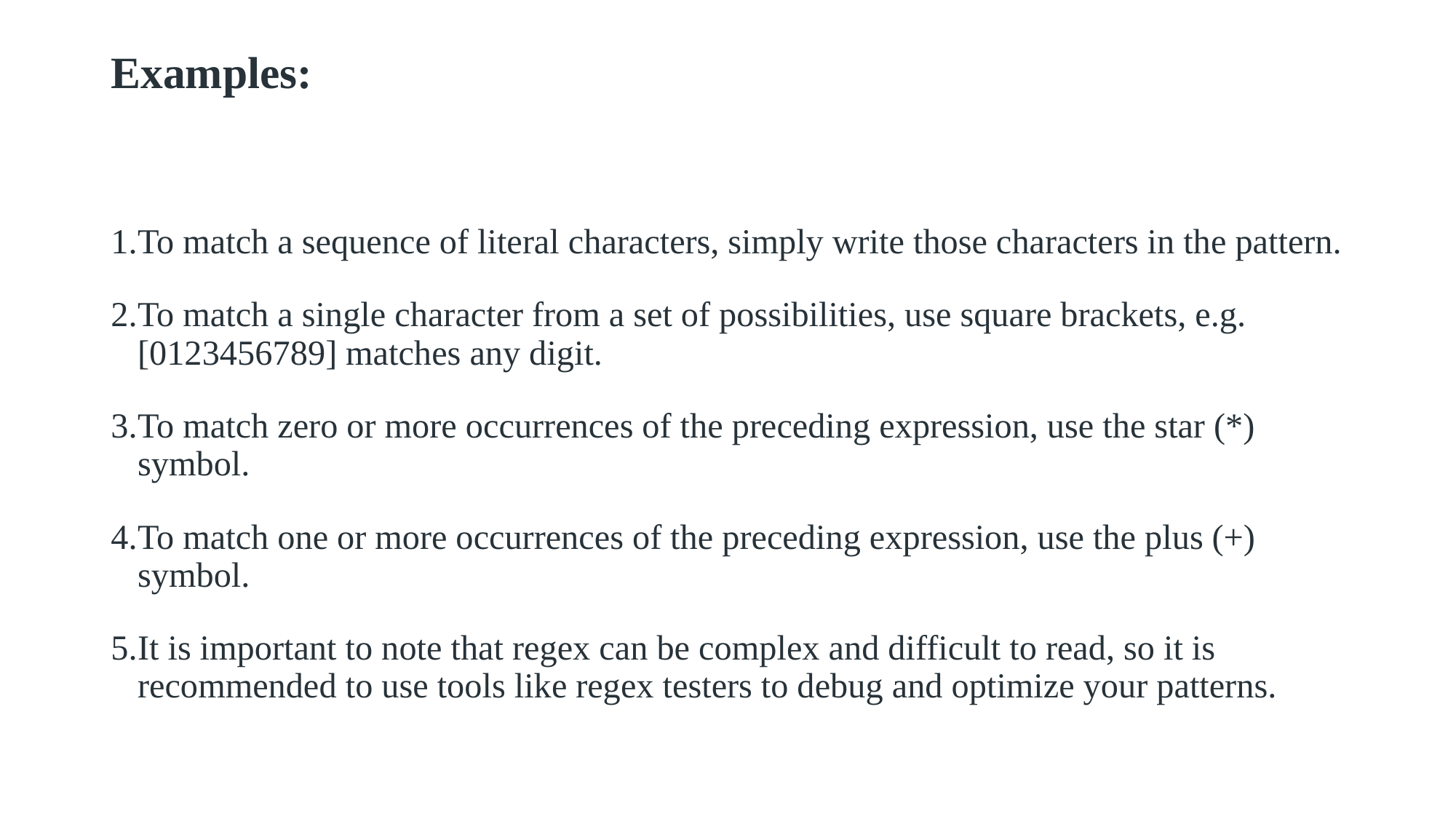

# Examples:
To match a sequence of literal characters, simply write those characters in the pattern.
To match a single character from a set of possibilities, use square brackets, e.g. [0123456789] matches any digit.
To match zero or more occurrences of the preceding expression, use the star (*) symbol.
To match one or more occurrences of the preceding expression, use the plus (+) symbol.
It is important to note that regex can be complex and difficult to read, so it is recommended to use tools like regex testers to debug and optimize your patterns.